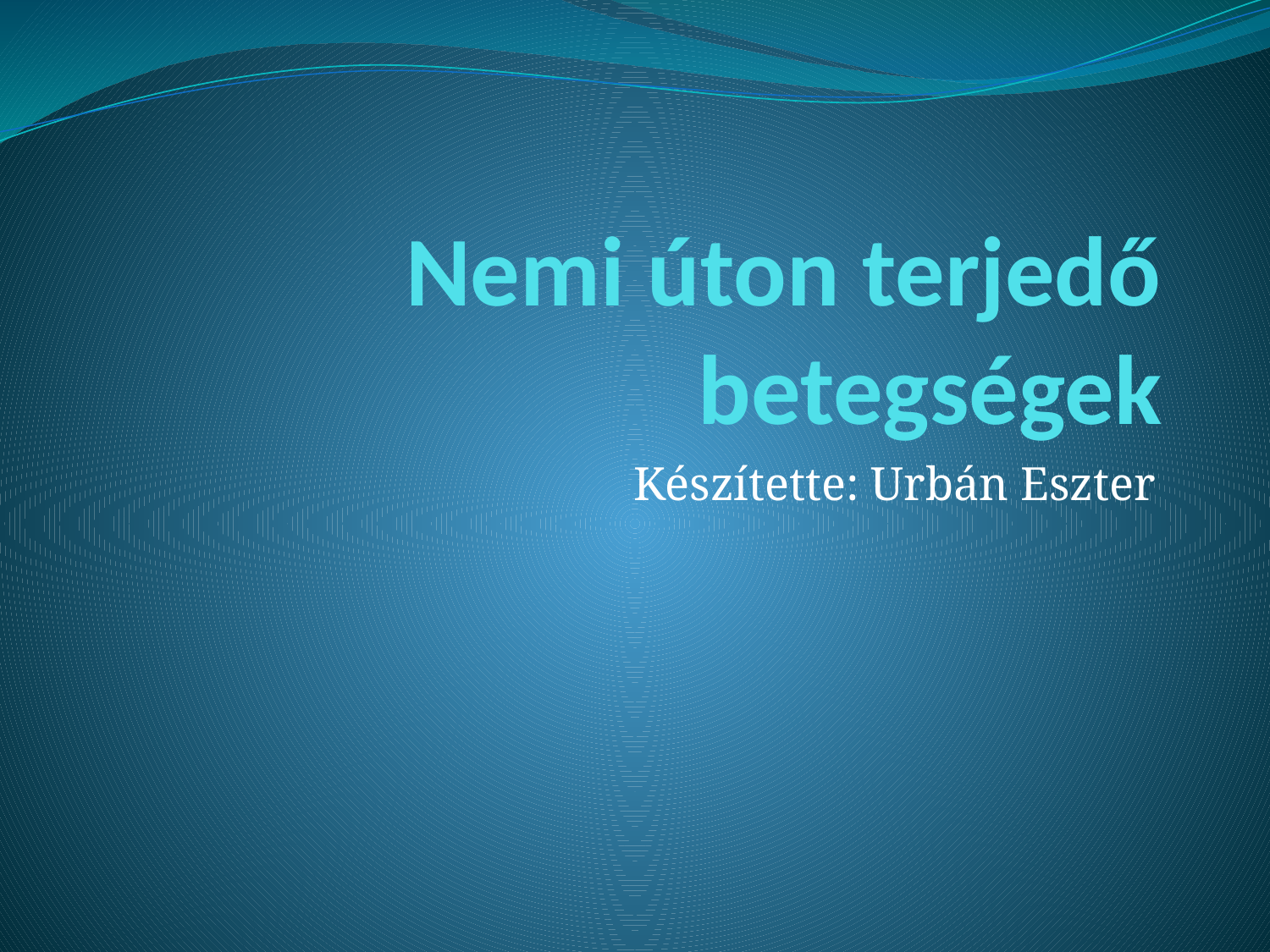

# Nemi úton terjedő betegségek
Készítette: Urbán Eszter